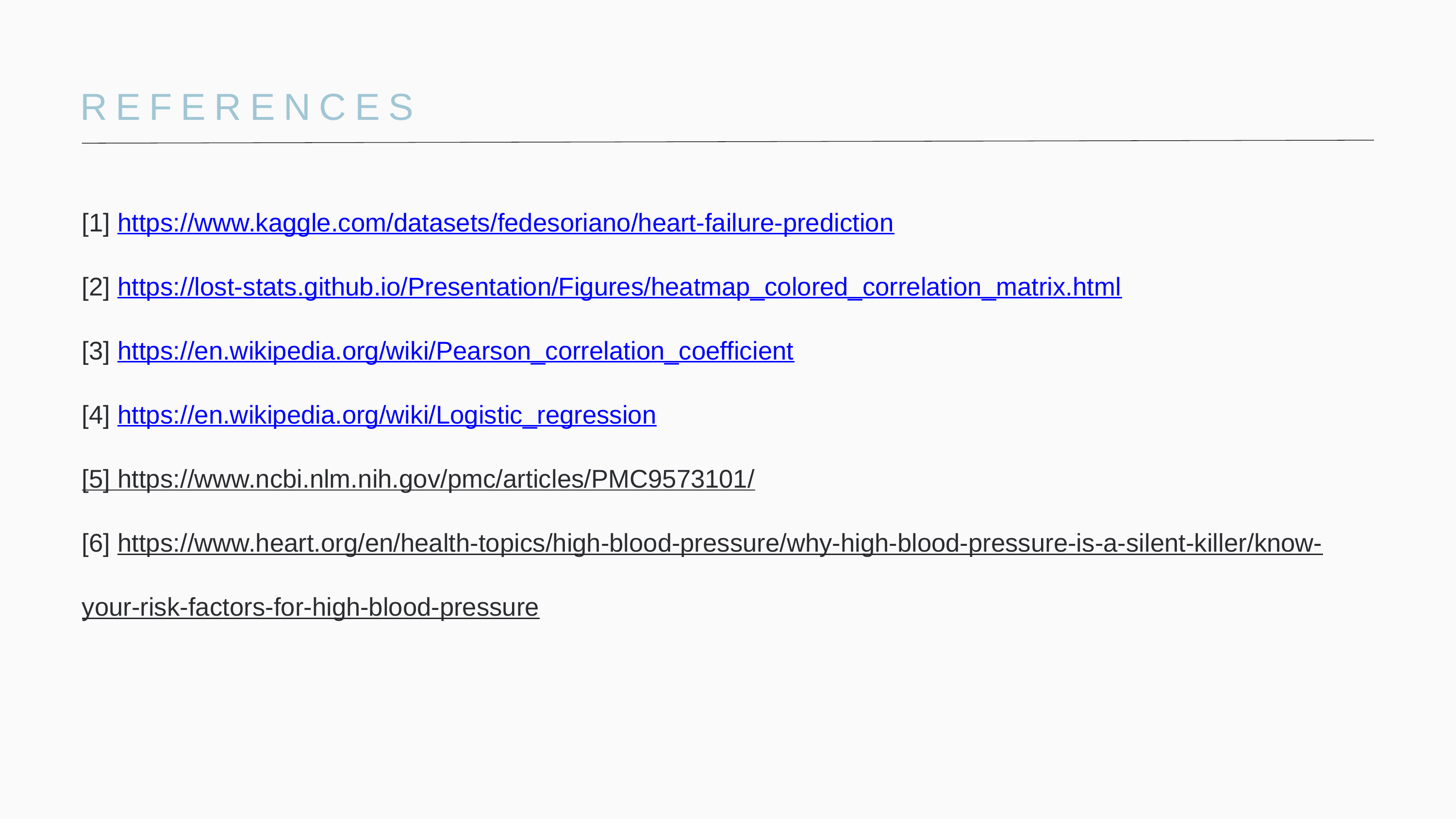

REFERENCES

[1] https://www.kaggle.com/datasets/fedesoriano/heart-failure-prediction
[2] https://lost-stats.github.io/Presentation/Figures/heatmap_colored_correlation_matrix.html
[3] https://en.wikipedia.org/wiki/Pearson_correlation_coefficient
[4] https://en.wikipedia.org/wiki/Logistic_regression
[5] https://www.ncbi.nlm.nih.gov/pmc/articles/PMC9573101/
[6] https://www.heart.org/en/health-topics/high-blood-pressure/why-high-blood-pressure-is-a-silent-killer/know-your-risk-factors-for-high-blood-pressure